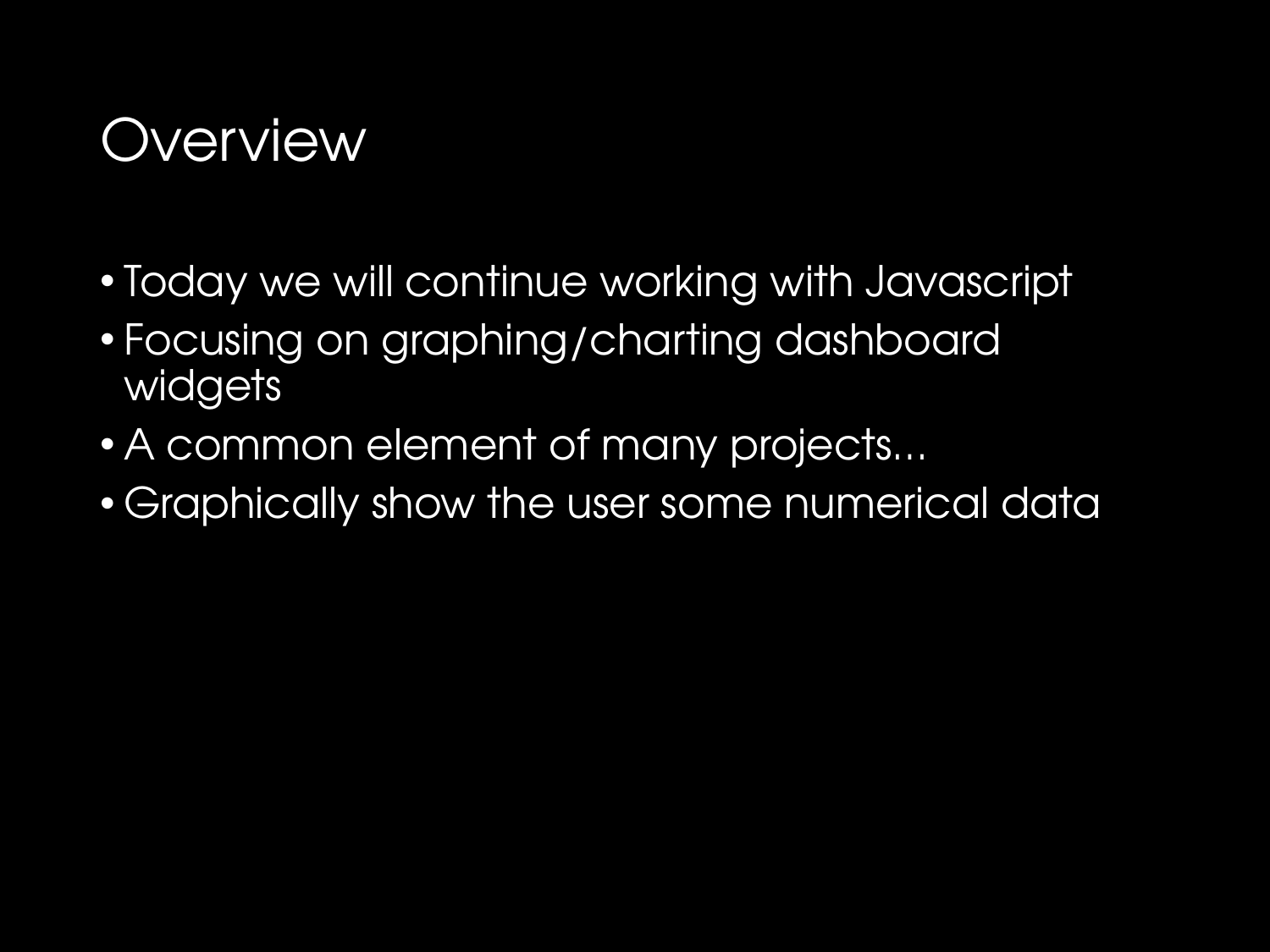

# Overview
Today we will continue working with Javascript
Focusing on graphing/charting dashboard widgets
A common element of many projects…
Graphically show the user some numerical data